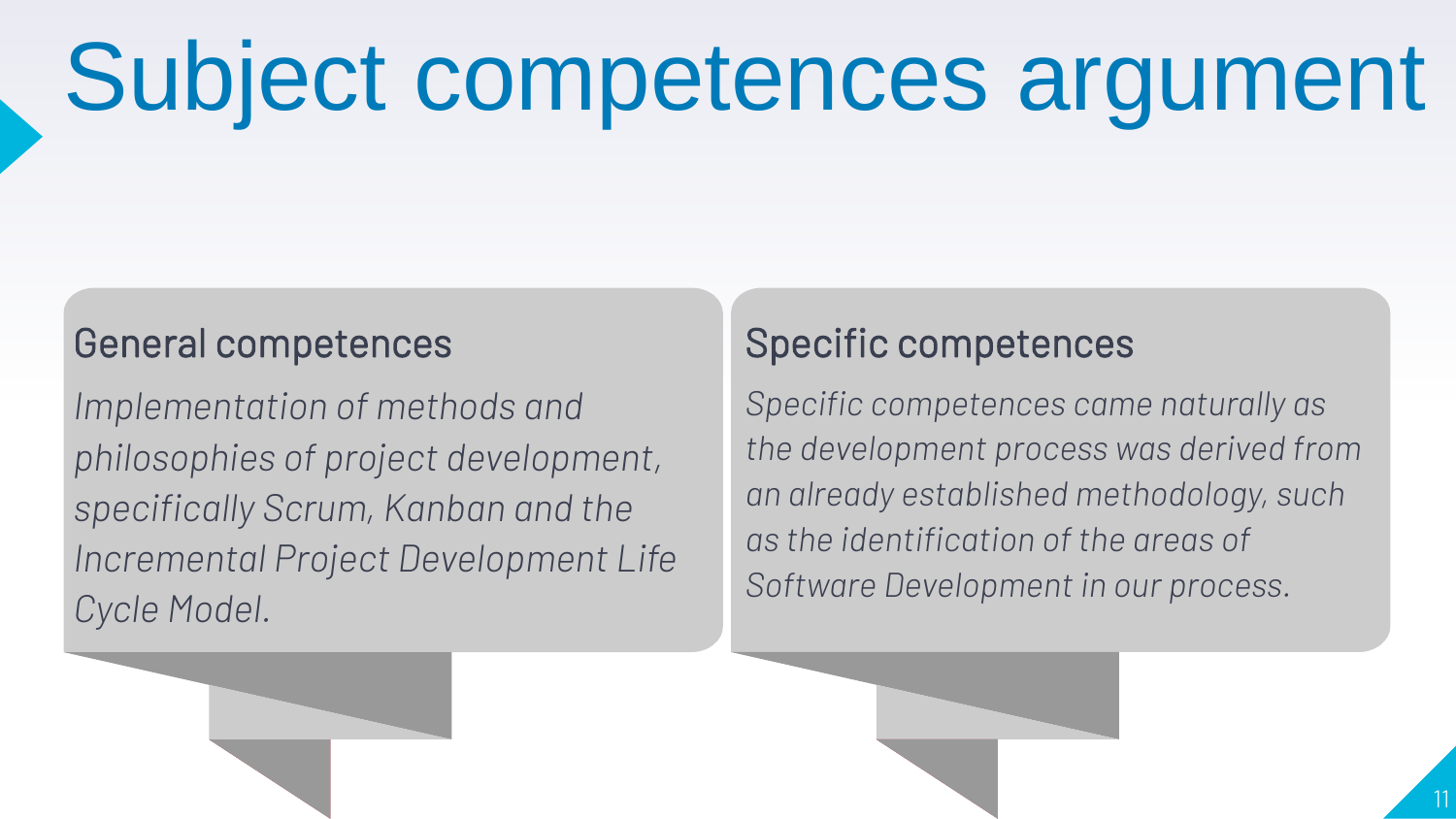

# Subject competences argument

General competences
Implementation of methods and philosophies of project development, specifically Scrum, Kanban and the Incremental Project Development Life Cycle Model.
Specific competences
Specific competences came naturally as the development process was derived from an already established methodology, such as the identification of the areas of Software Development in our process.
11